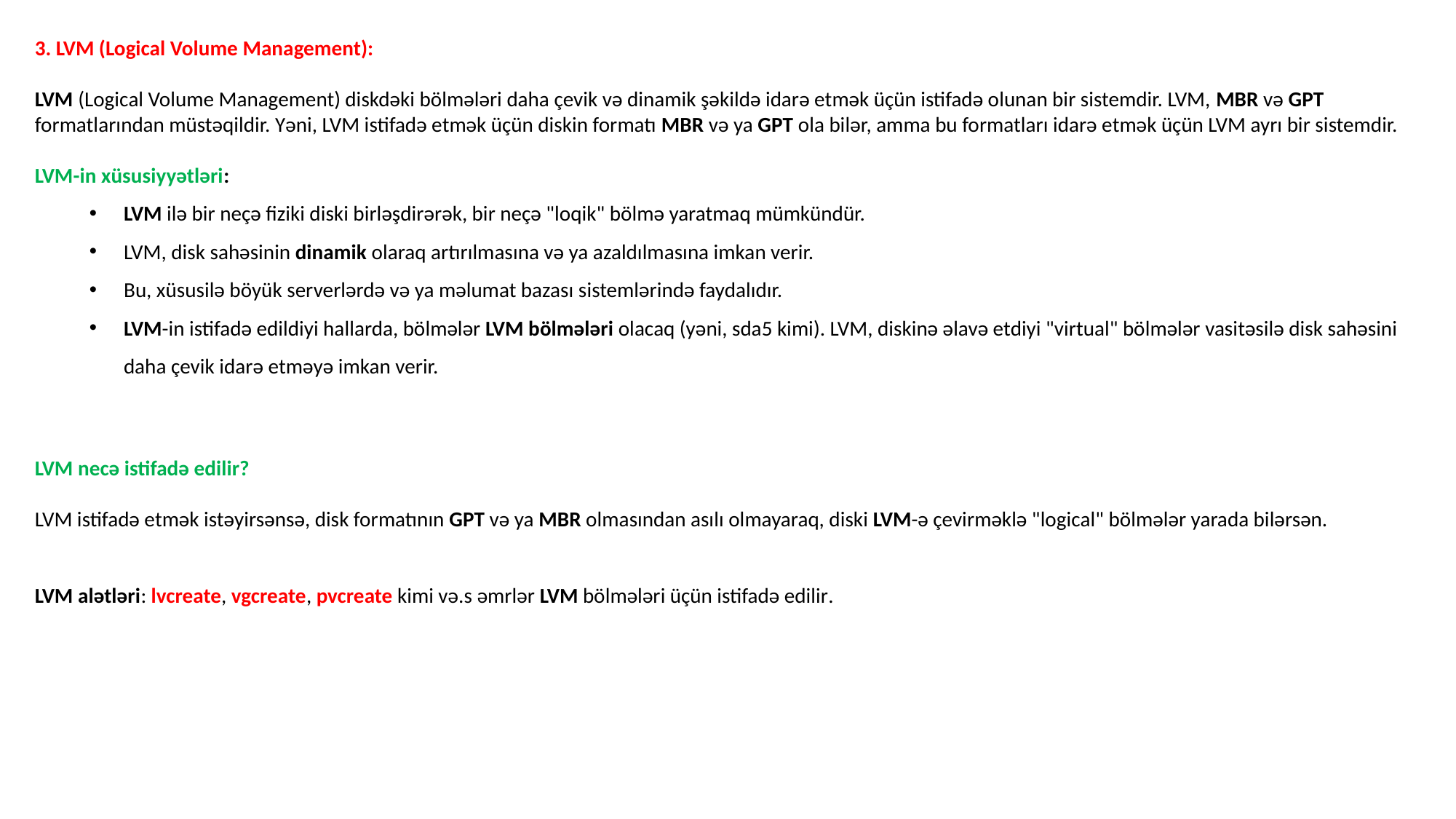

3. LVM (Logical Volume Management):

LVM (Logical Volume Management) diskdəki bölmələri daha çevik və dinamik şəkildə idarə etmək üçün istifadə olunan bir sistemdir. LVM, MBR və GPT formatlarından müstəqildir. Yəni, LVM istifadə etmək üçün diskin formatı MBR və ya GPT ola bilər, amma bu formatları idarə etmək üçün LVM ayrı bir sistemdir.

LVM-in xüsusiyyətləri:
LVM ilə bir neçə fiziki diski birləşdirərək, bir neçə "loqik" bölmə yaratmaq mümkündür.
LVM, disk sahəsinin dinamik olaraq artırılmasına və ya azaldılmasına imkan verir.
Bu, xüsusilə böyük serverlərdə və ya məlumat bazası sistemlərində faydalıdır.
LVM-in istifadə edildiyi hallarda, bölmələr LVM bölmələri olacaq (yəni, sda5 kimi). LVM, diskinə əlavə etdiyi "virtual" bölmələr vasitəsilə disk sahəsini daha çevik idarə etməyə imkan verir.

LVM necə istifadə edilir?

LVM istifadə etmək istəyirsənsə, disk formatının GPT və ya MBR olmasından asılı olmayaraq, diski LVM-ə çevirməklə "logical" bölmələr yarada bilərsən.

LVM alətləri: lvcreate, vgcreate, pvcreate kimi və.s əmrlər LVM bölmələri üçün istifadə edilir.